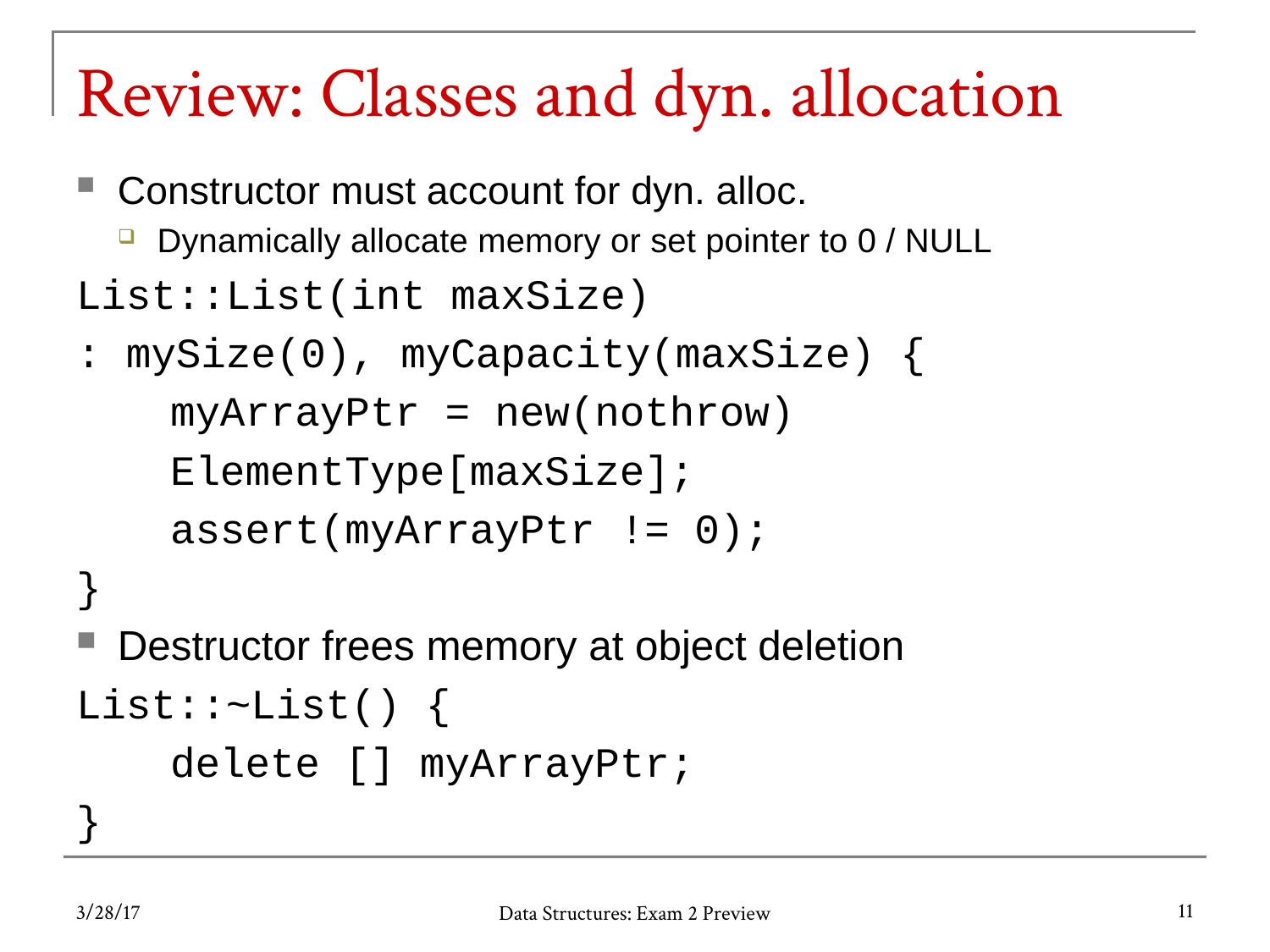

# Review: Classes and dyn. allocation
Constructor must account for dyn. alloc.
Dynamically allocate memory or set pointer to 0 / NULL
List::List(int maxSize)
: mySize(0), myCapacity(maxSize) {
	myArrayPtr = new(nothrow)
		ElementType[maxSize];
	assert(myArrayPtr != 0);
}
Destructor frees memory at object deletion
List::~List() {
	delete [] myArrayPtr;
}

3/28/17
11
Data Structures: Exam 2 Preview